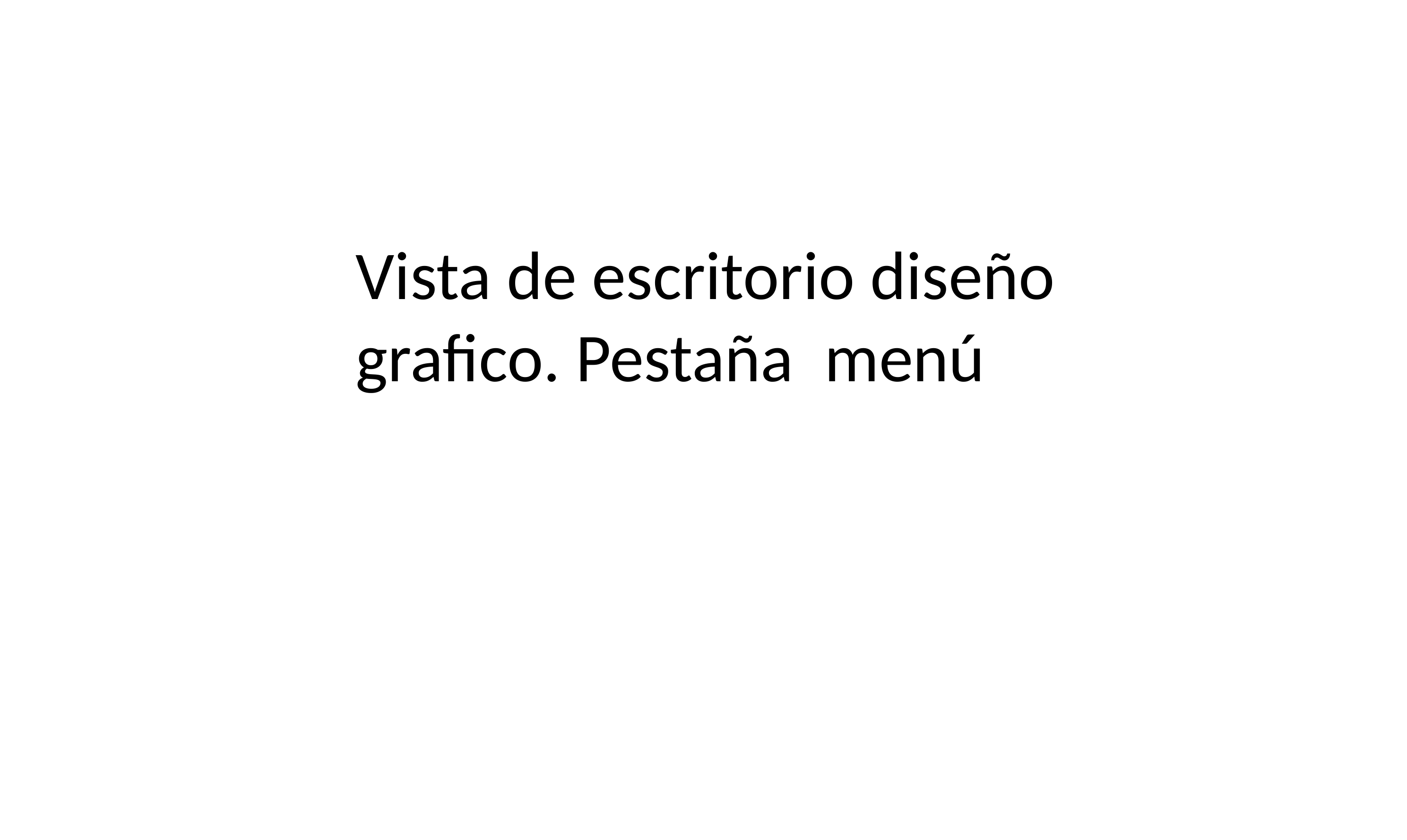

Vista de escritorio diseño grafico. Pestaña  menú